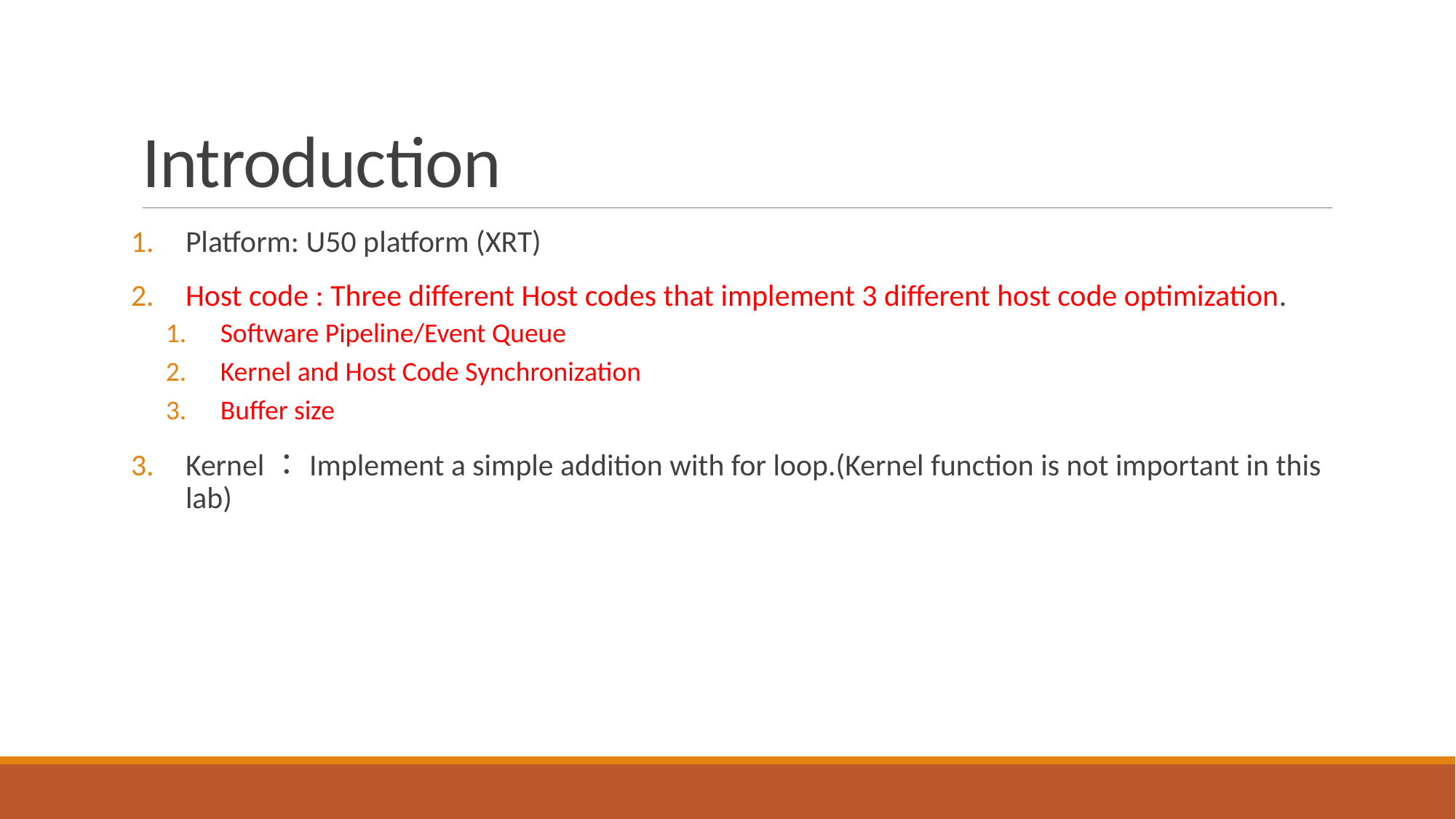

# Introduction
Platform: U50 platform (XRT)
Host code : Three different Host codes that implement 3 different host code optimization.
Software Pipeline/Event Queue
Kernel and Host Code Synchronization
Buffer size
Kernel：Implement a simple addition with for loop.(Kernel function is not important in this lab)